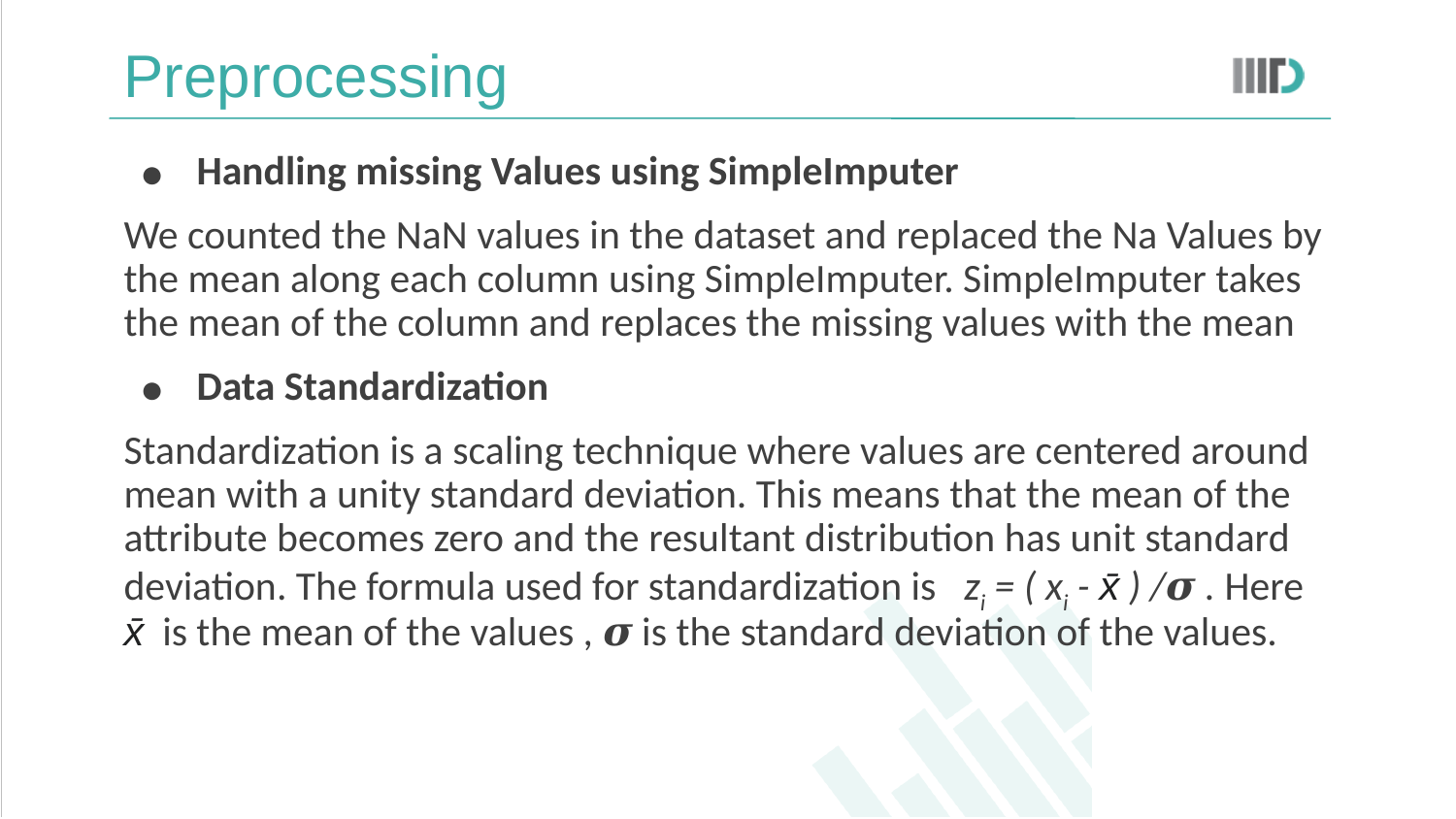

# Preprocessing
Handling missing Values using SimpleImputer
We counted the NaN values in the dataset and replaced the Na Values by the mean along each column using SimpleImputer. SimpleImputer takes the mean of the column and replaces the missing values with the mean
Data Standardization
Standardization is a scaling technique where values are centered around mean with a unity standard deviation. This means that the mean of the attribute becomes zero and the resultant distribution has unit standard deviation. The formula used for standardization is   zi = ( xi - x̄ ) /𝝈 . Here x̄  is the mean of the values , 𝝈 is the standard deviation of the values.